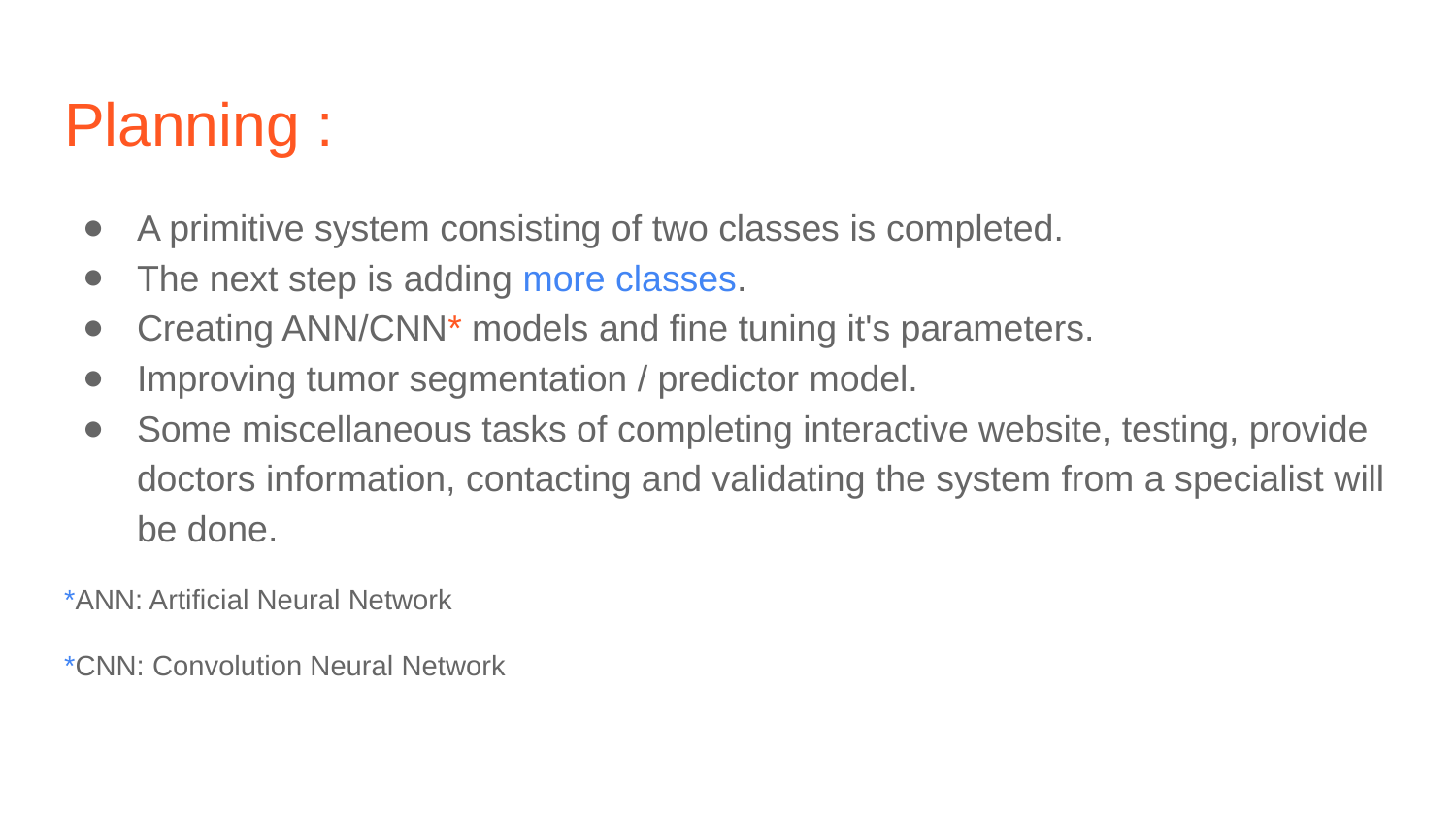

# Planning :
A primitive system consisting of two classes is completed.
The next step is adding more classes.
Creating ANN/CNN* models and fine tuning it's parameters.
Improving tumor segmentation / predictor model.
Some miscellaneous tasks of completing interactive website, testing, provide doctors information, contacting and validating the system from a specialist will be done.
*ANN: Artificial Neural Network
*CNN: Convolution Neural Network